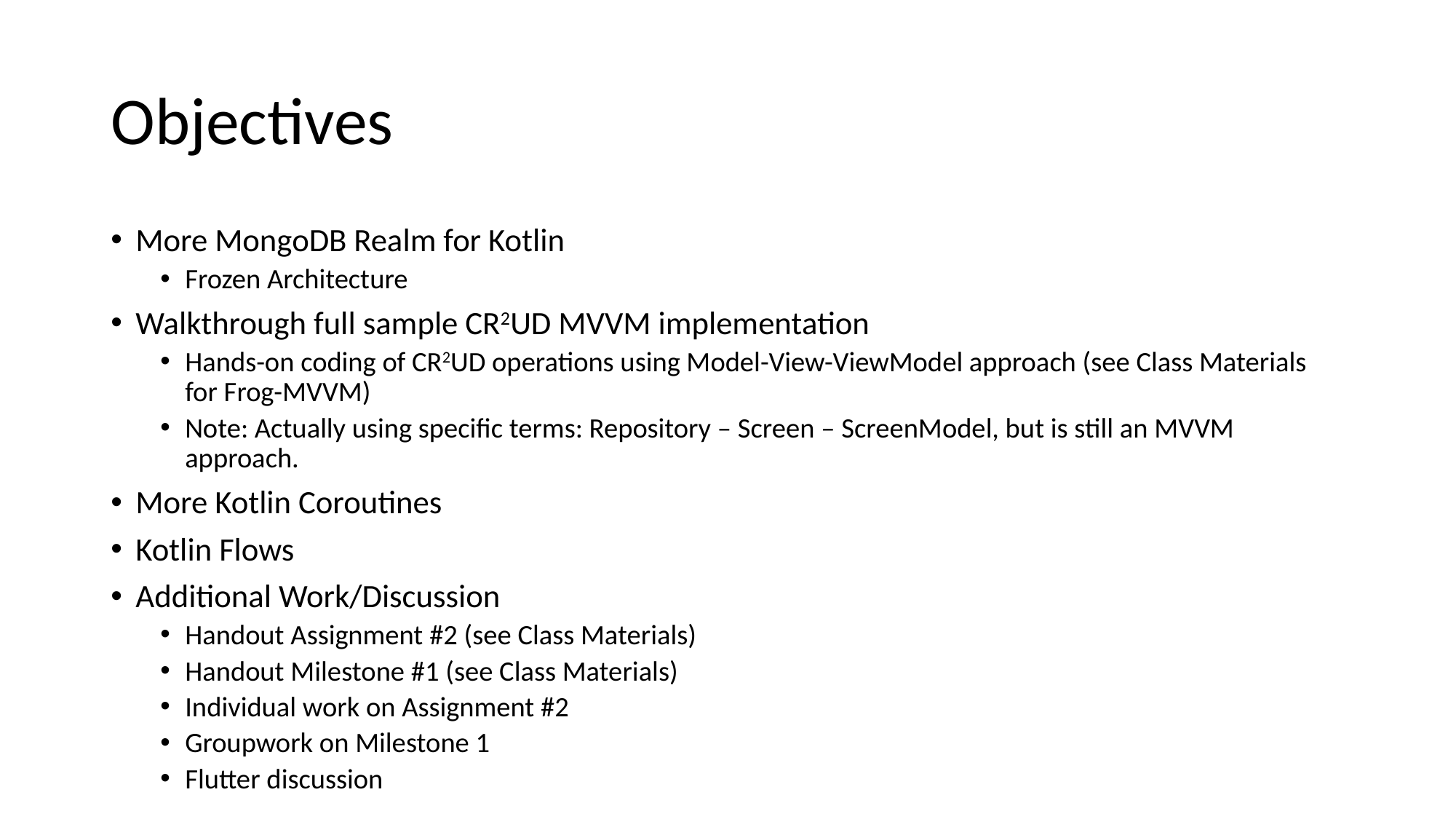

# Objectives
More MongoDB Realm for Kotlin
Frozen Architecture
Walkthrough full sample CR2UD MVVM implementation
Hands-on coding of CR2UD operations using Model-View-ViewModel approach (see Class Materials for Frog-MVVM)
Note: Actually using specific terms: Repository – Screen – ScreenModel, but is still an MVVM approach.
More Kotlin Coroutines
Kotlin Flows
Additional Work/Discussion
Handout Assignment #2 (see Class Materials)
Handout Milestone #1 (see Class Materials)
Individual work on Assignment #2
Groupwork on Milestone 1
Flutter discussion